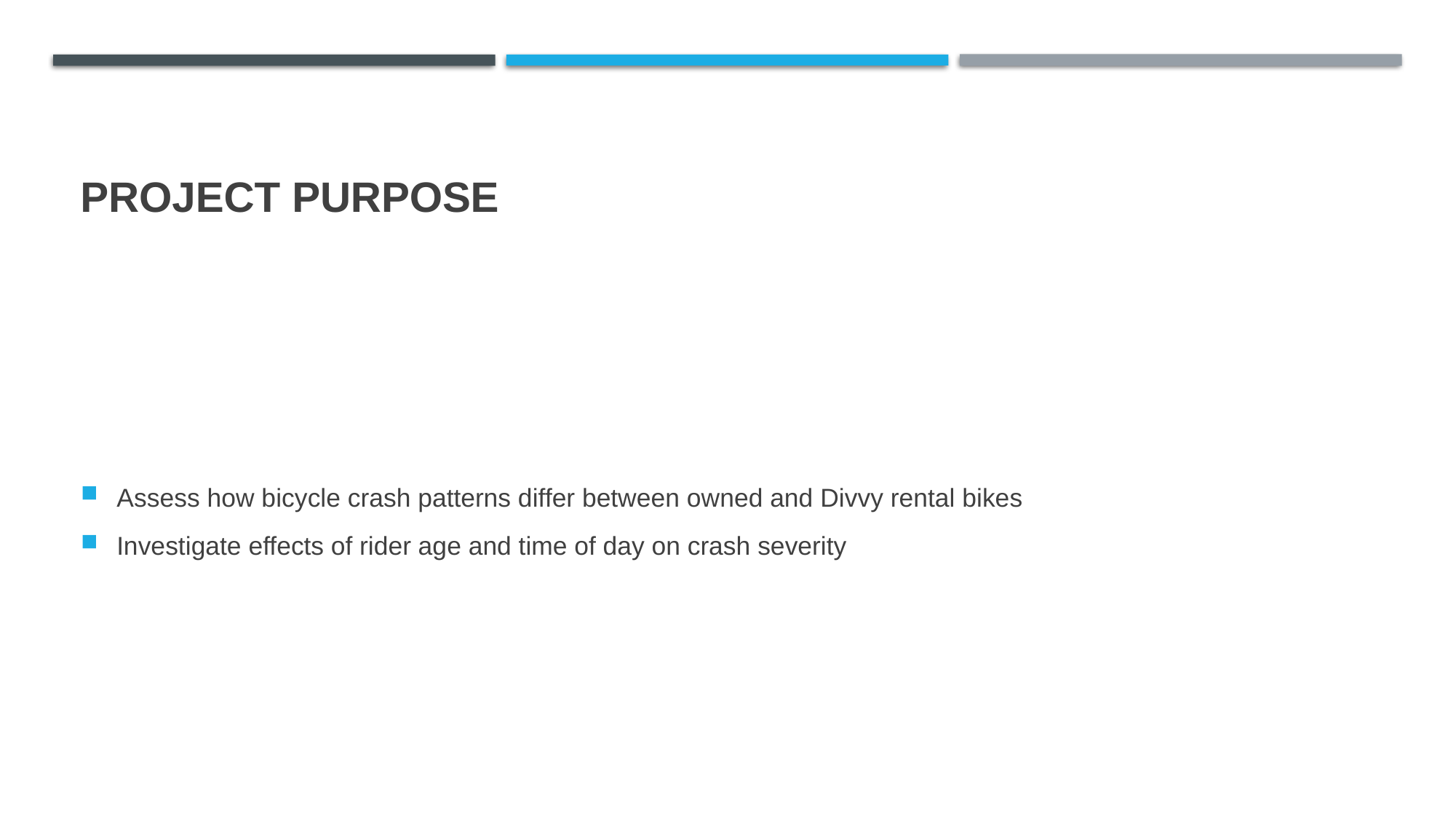

# Project Purpose

Assess how bicycle crash patterns differ between owned and Divvy rental bikes
Investigate effects of rider age and time of day on crash severity